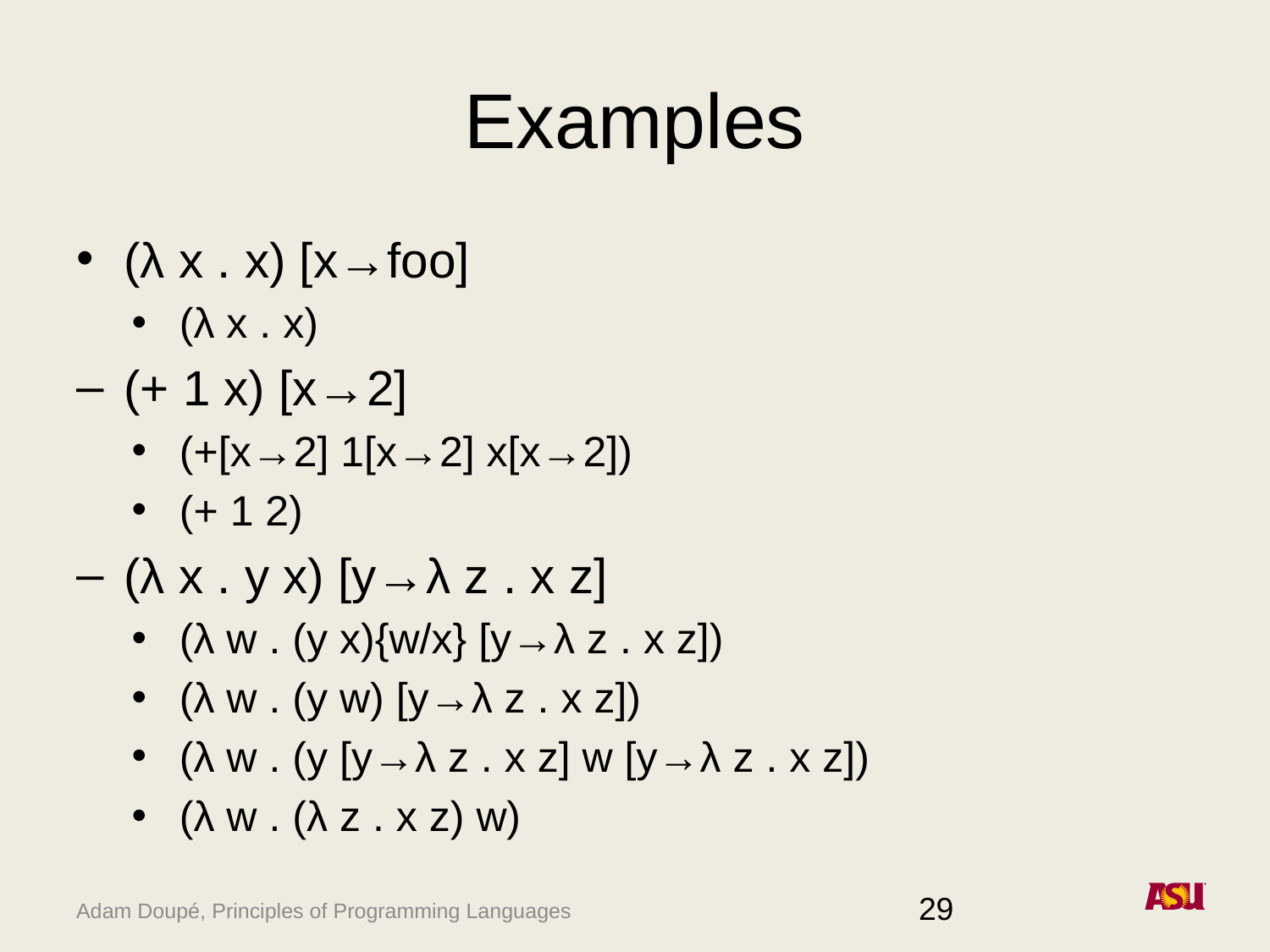

# Examples
(λ x . x) [x→foo]
(λ x . x)
(+ 1 x) [x→2]
(+[x→2] 1[x→2] x[x→2])
(+ 1 2)
(λ x . y x) [y→λ z . x z]
(λ w . (y x){w/x} [y→λ z . x z])
(λ w . (y w) [y→λ z . x z])
(λ w . (y [y→λ z . x z] w [y→λ z . x z])
(λ w . (λ z . x z) w)

29